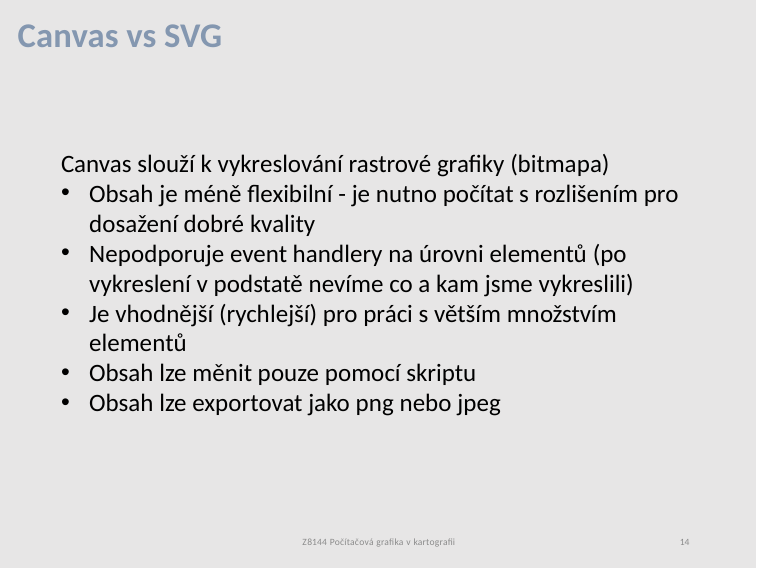

# Canvas vs SVG
Canvas slouží k vykreslování rastrové grafiky (bitmapa)
Obsah je méně flexibilní - je nutno počítat s rozlišením pro dosažení dobré kvality
Nepodporuje event handlery na úrovni elementů (po vykreslení v podstatě nevíme co a kam jsme vykreslili)
Je vhodnější (rychlejší) pro práci s větším množstvím elementů
Obsah lze měnit pouze pomocí skriptu
Obsah lze exportovat jako png nebo jpeg
Z8144 Počítačová grafika v kartografii
14